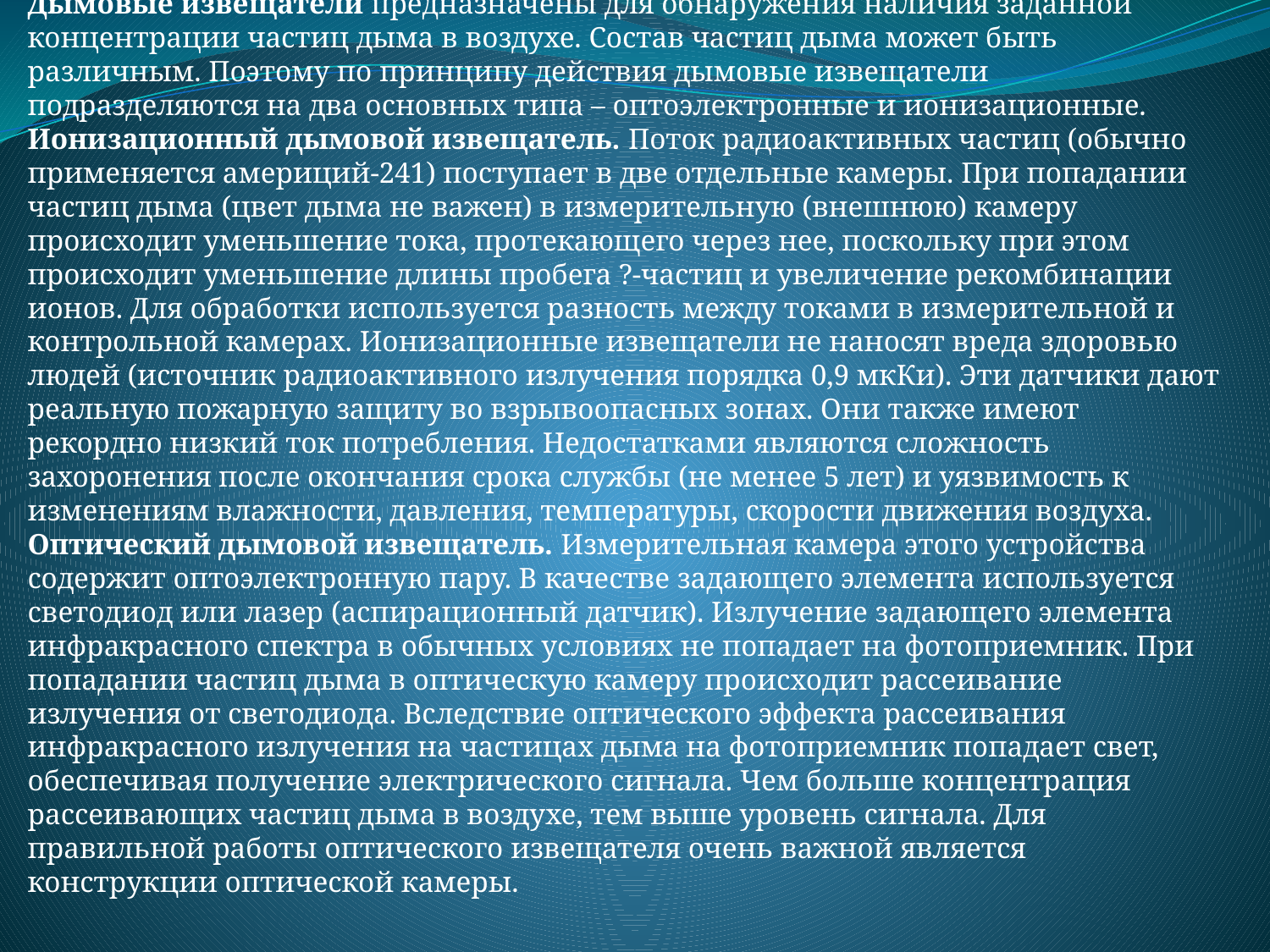

Дымовые извещатели предназначены для обнаружения наличия заданной концентрации частиц дыма в воздухе. Состав частиц дыма может быть различным. Поэтому по принципу действия дымовые извещатели подразделяются на два основных типа – оптоэлектронные и ионизационные.
Ионизационный дымовой извещатель. Поток радиоактивных частиц (обычно применяется америций-241) поступает в две отдельные камеры. При попадании частиц дыма (цвет дыма не важен) в измерительную (внешнюю) камеру происходит уменьшение тока, протекающего через нее, поскольку при этом происходит уменьшение длины пробега ?-частиц и увеличение рекомбинации ионов. Для обработки используется разность между токами в измерительной и контрольной камерах. Ионизационные извещатели не наносят вреда здоровью людей (источник радиоактивного излучения порядка 0,9 мкКи). Эти датчики дают реальную пожарную защиту во взрывоопасных зонах. Они также имеют рекордно низкий ток потребления. Недостатками являются сложность захоронения после окончания срока службы (не менее 5 лет) и уязвимость к изменениям влажности, давления, температуры, скорости движения воздуха.
Оптический дымовой извещатель. Измерительная камера этого устройства содержит оптоэлектронную пару. В качестве задающего элемента используется светодиод или лазер (аспирационный датчик). Излучение задающего элемента инфракрасного спектра в обычных условиях не попадает на фотоприемник. При попадании частиц дыма в оптическую камеру происходит рассеивание излучения от светодиода. Вследствие оптического эффекта рассеивания инфракрасного излучения на частицах дыма на фотоприемник попадает свет, обеспечивая получение электрического сигнала. Чем больше концентрация рассеивающих частиц дыма в воздухе, тем выше уровень сигнала. Для правильной работы оптического извещателя очень важной является конструкции оптической камеры.